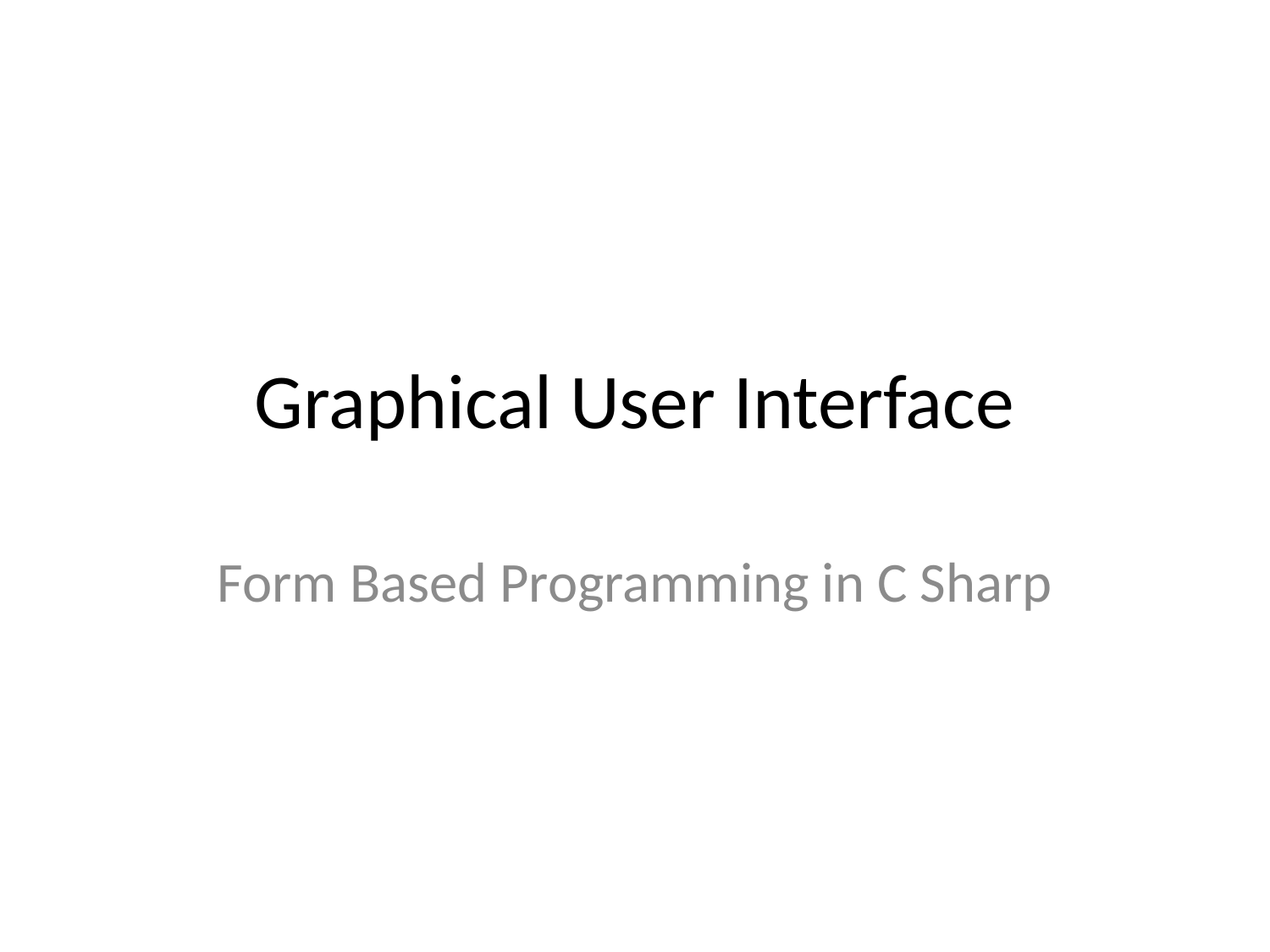

# Graphical User Interface
Form Based Programming in C Sharp